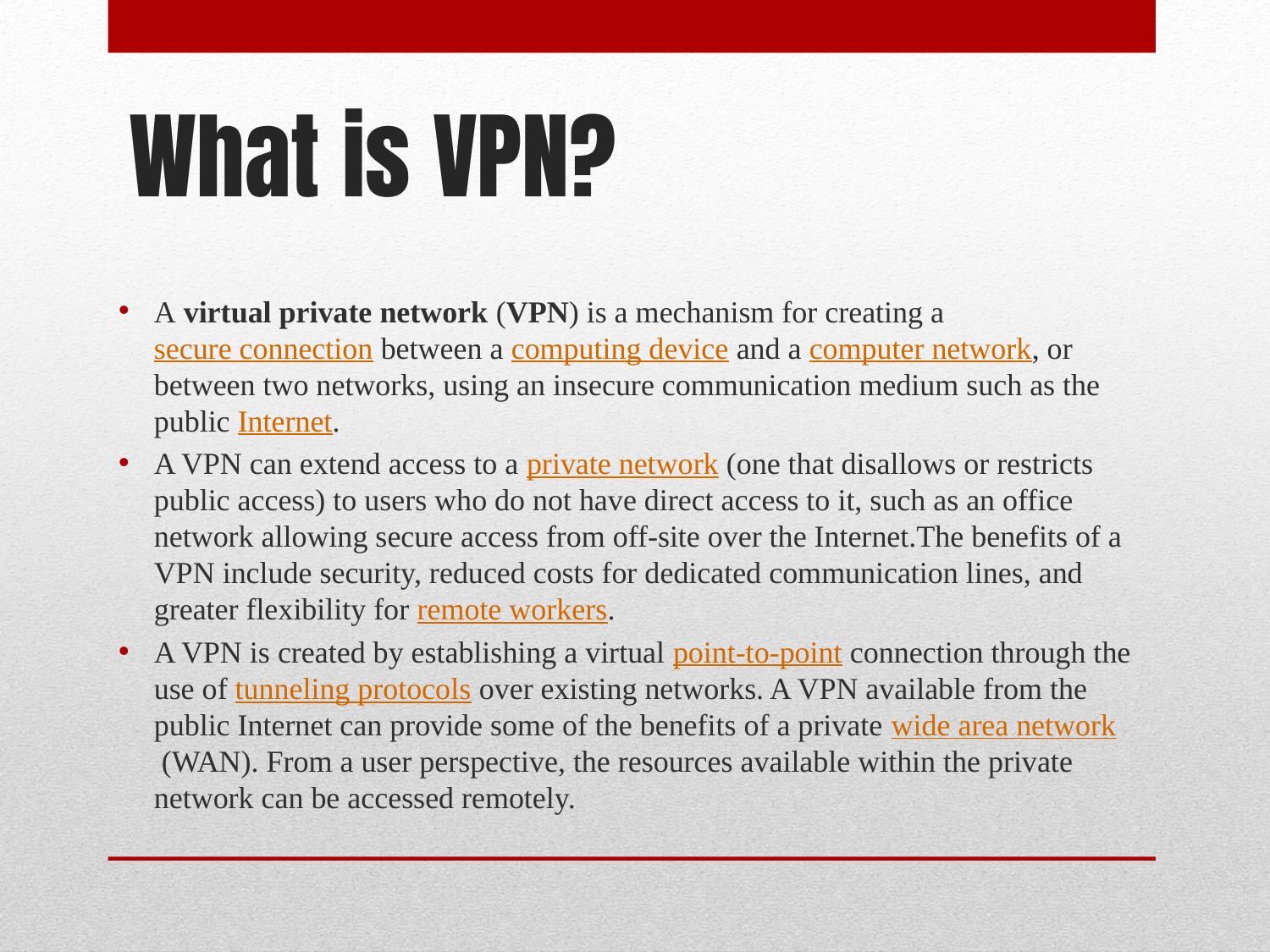

# What is VPN?
A virtual private network (VPN) is a mechanism for creating a secure connection between a computing device and a computer network, or between two networks, using an insecure communication medium such as the public Internet.
A VPN can extend access to a private network (one that disallows or restricts public access) to users who do not have direct access to it, such as an office network allowing secure access from off-site over the Internet.The benefits of a VPN include security, reduced costs for dedicated communication lines, and greater flexibility for remote workers.
A VPN is created by establishing a virtual point-to-point connection through the use of tunneling protocols over existing networks. A VPN available from the public Internet can provide some of the benefits of a private wide area network (WAN). From a user perspective, the resources available within the private network can be accessed remotely.